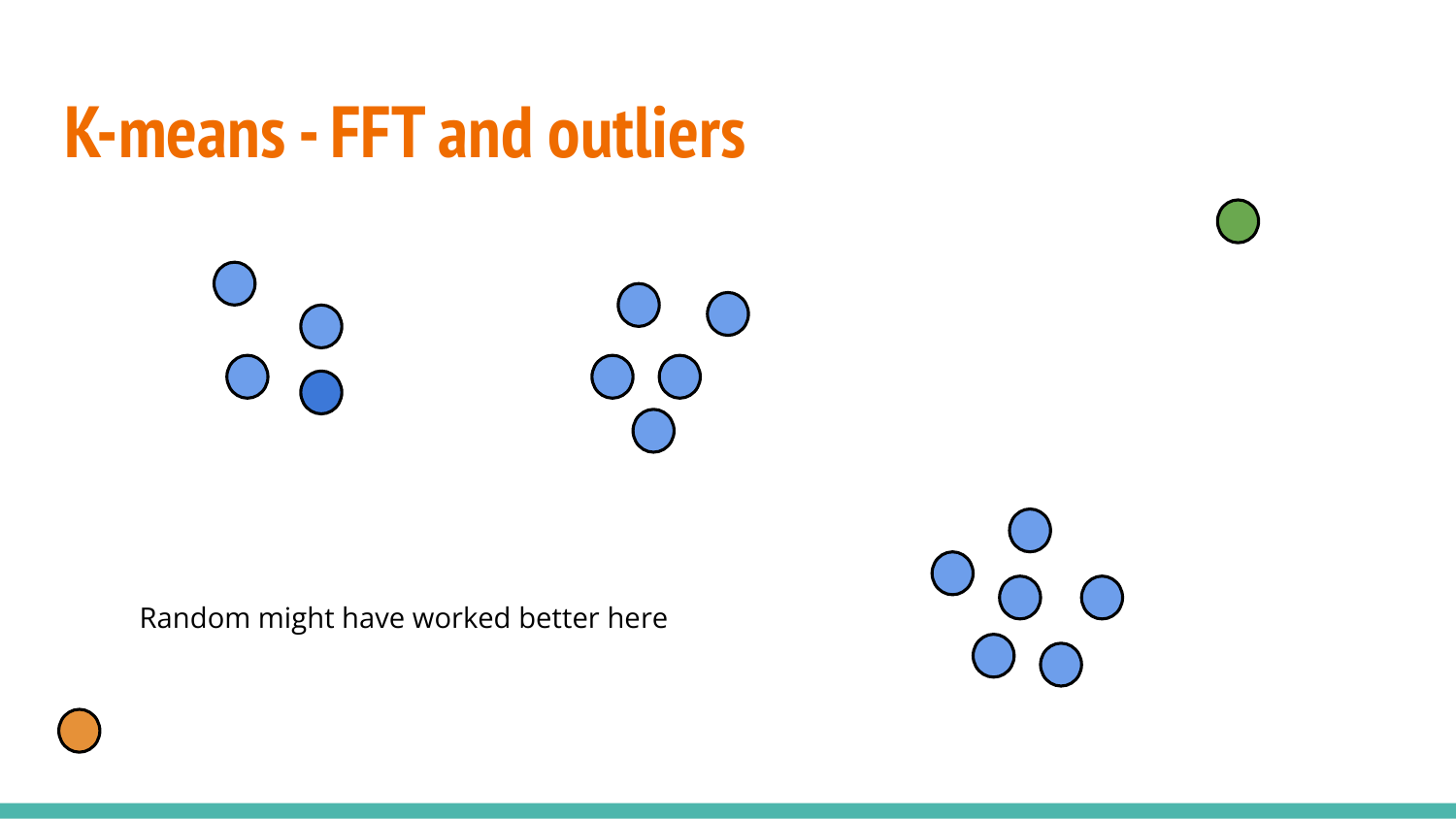

# K-means - FFT and outliers

Random might have worked better here